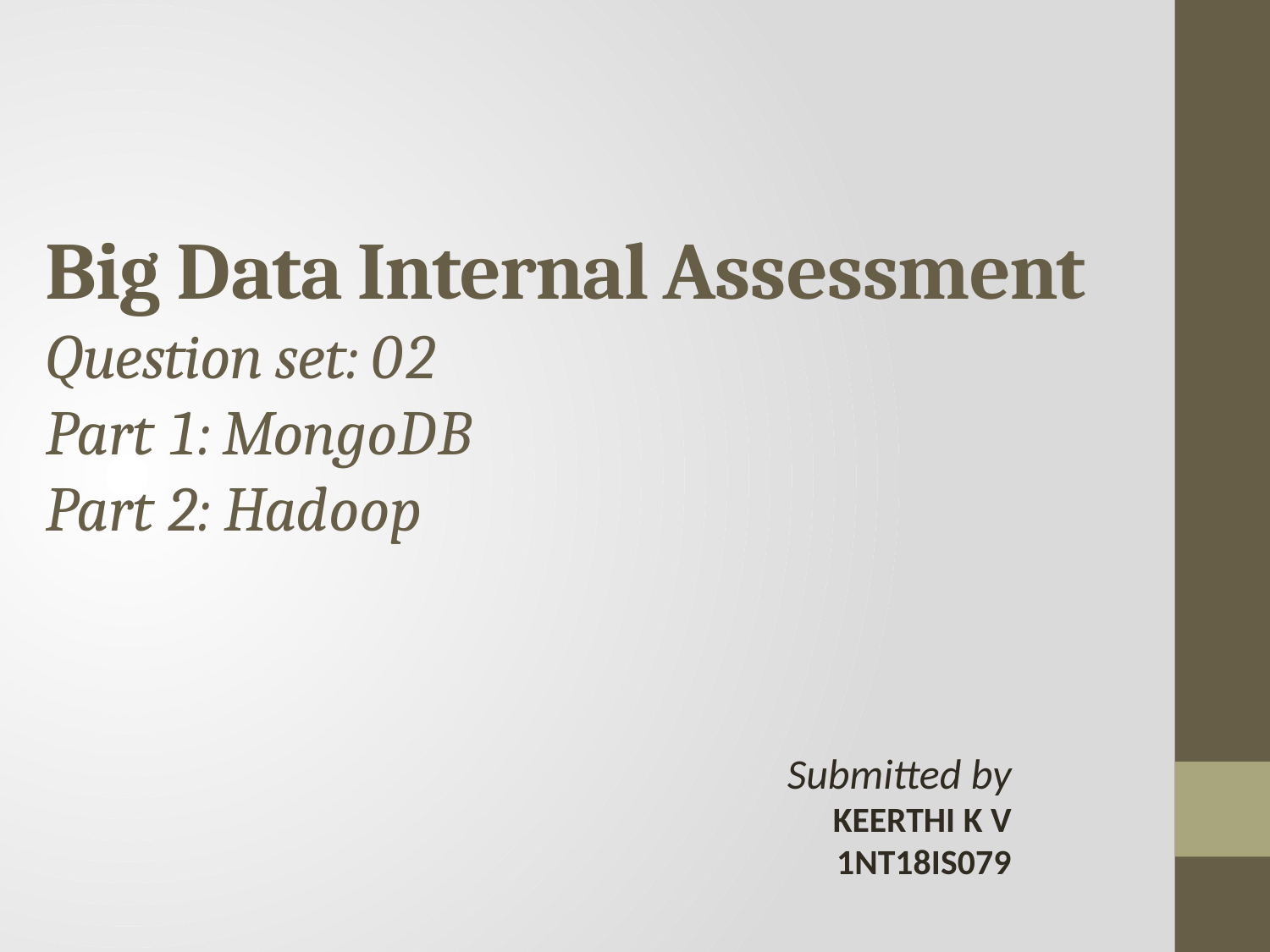

# Big Data Internal Assessment Question set: 02 Part 1: MongoDB Part 2: Hadoop
Submitted by
KEERTHI K V
1NT18IS079